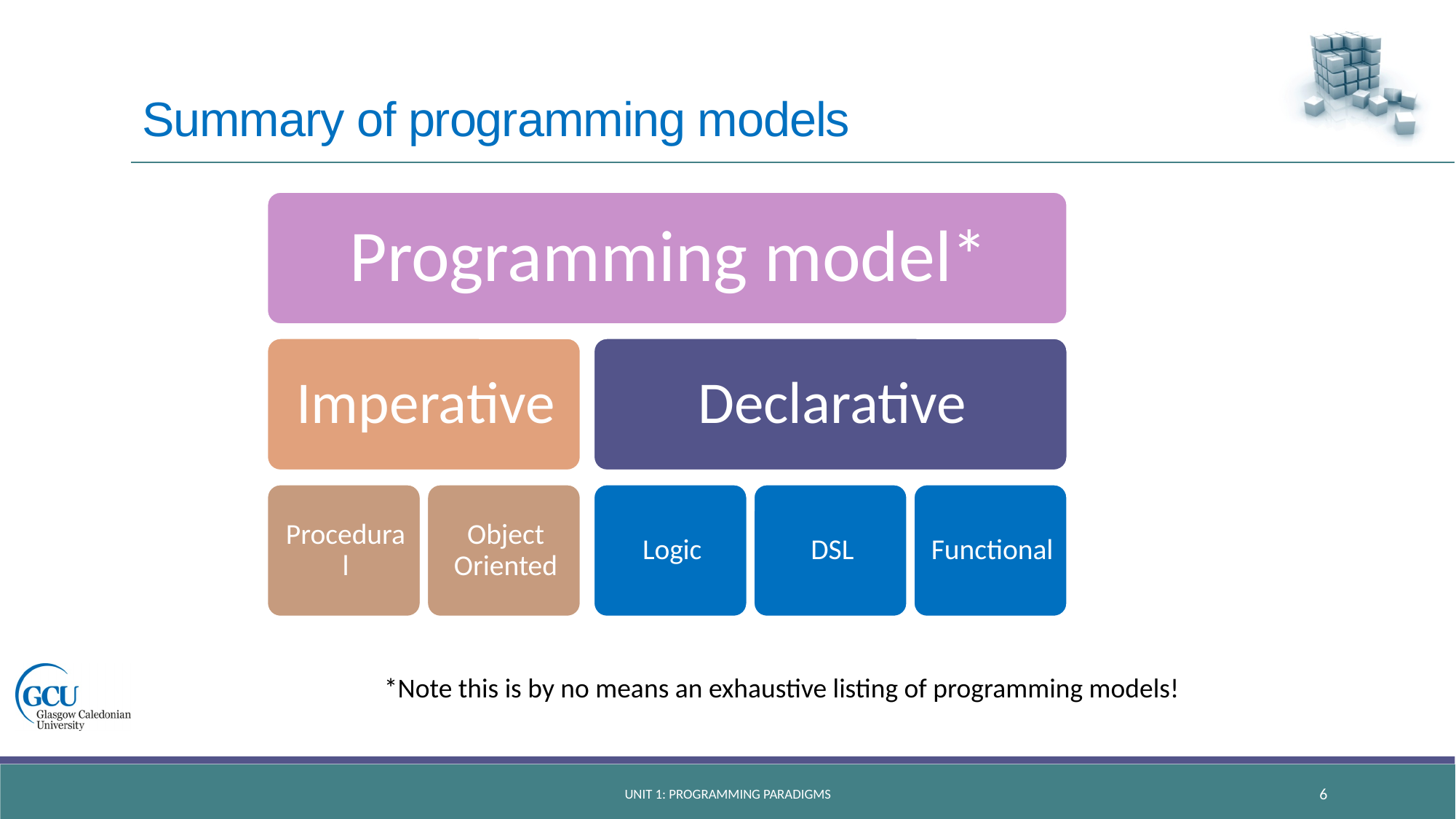

# Summary of programming models
Programming model*
Imperative
Procedural
Object Oriented
Declarative
Logic
DSL
Functional
*Note this is by no means an exhaustive listing of programming models!
Unit 1: programming paradigms
6